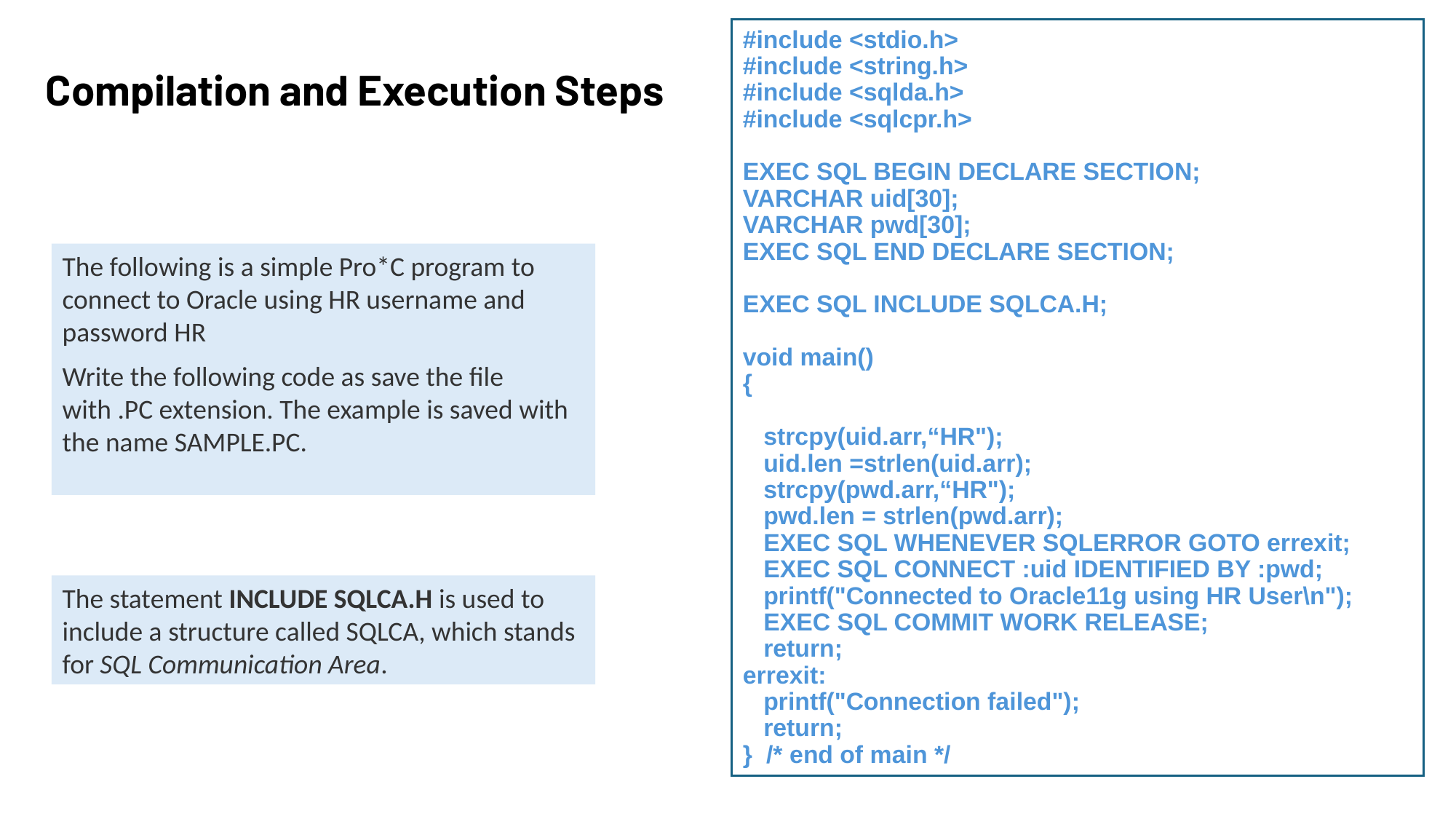

# #include <stdio.h> #include <string.h> #include <sqlda.h> #include <sqlcpr.h> EXEC SQL BEGIN DECLARE SECTION; VARCHAR uid[30]; VARCHAR pwd[30]; EXEC SQL END DECLARE SECTION; EXEC SQL INCLUDE SQLCA.H; void main() { strcpy(uid.arr,“HR"); uid.len =strlen(uid.arr); strcpy(pwd.arr,“HR"); pwd.len = strlen(pwd.arr); EXEC SQL WHENEVER SQLERROR GOTO errexit; EXEC SQL CONNECT :uid IDENTIFIED BY :pwd; printf("Connected to Oracle11g using HR User\n"); EXEC SQL COMMIT WORK RELEASE; return; errexit: printf("Connection failed"); return; }  /* end of main */
Compilation and Execution Steps
The following is a simple Pro*C program to connect to Oracle using HR username and password HR
Write the following code as save the file with .PC extension. The example is saved with the name SAMPLE.PC.
The statement INCLUDE SQLCA.H is used to include a structure called SQLCA, which stands for SQL Communication Area.